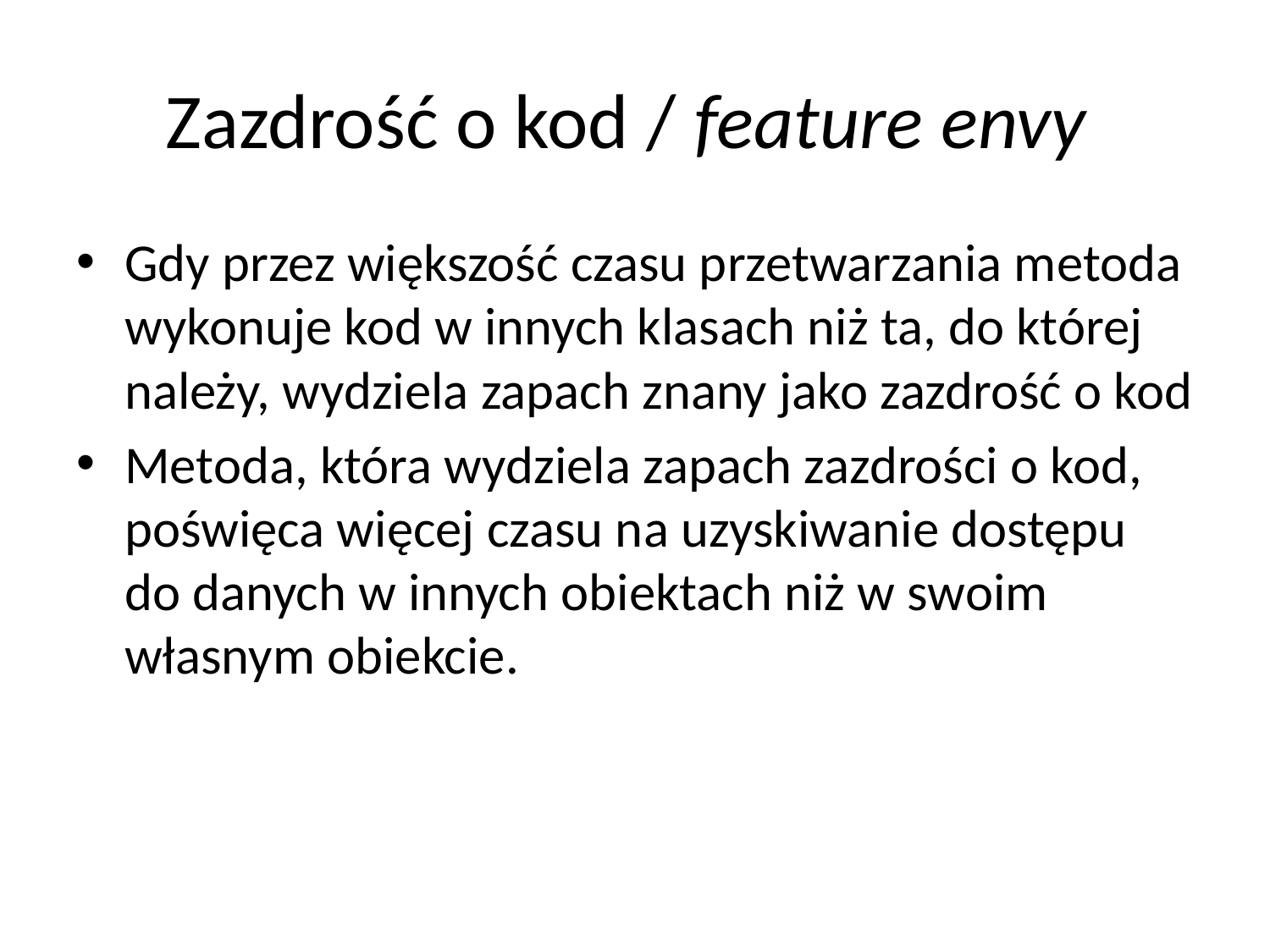

# Zazdrość o kod / feature envy
Gdy przez większość czasu przetwarzania metoda wykonuje kod w innych klasach niż ta, do której należy, wydziela zapach znany jako zazdrość o kod
Metoda, która wydziela zapach zazdrości o kod, poświęca więcej czasu na uzyskiwanie dostępu do danych w innych obiektach niż w swoim własnym obiekcie.